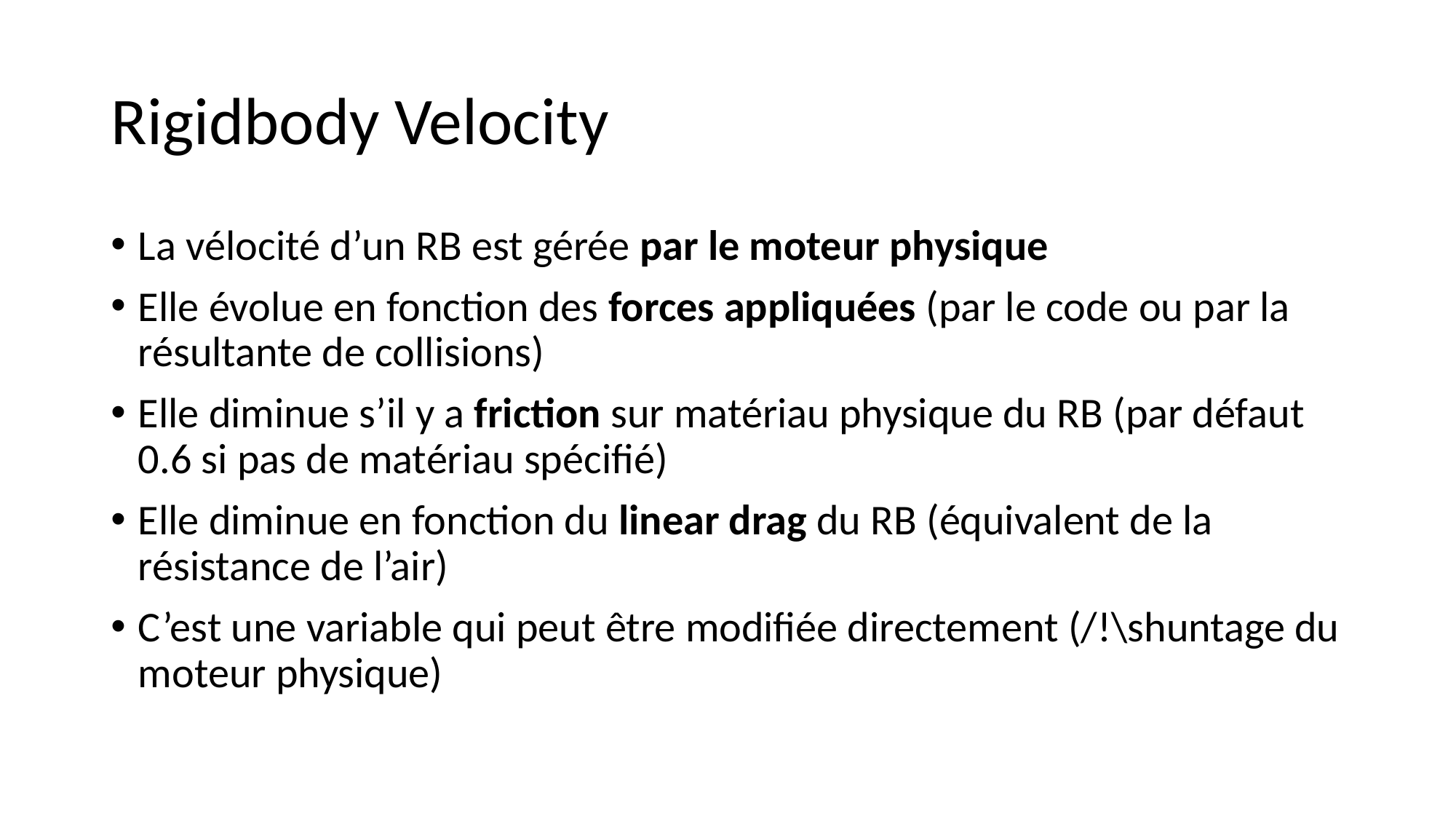

# Rigidbody Velocity
La vélocité d’un RB est gérée par le moteur physique
Elle évolue en fonction des forces appliquées (par le code ou par la résultante de collisions)
Elle diminue s’il y a friction sur matériau physique du RB (par défaut 0.6 si pas de matériau spécifié)
Elle diminue en fonction du linear drag du RB (équivalent de la résistance de l’air)
C’est une variable qui peut être modifiée directement (/!\shuntage du moteur physique)